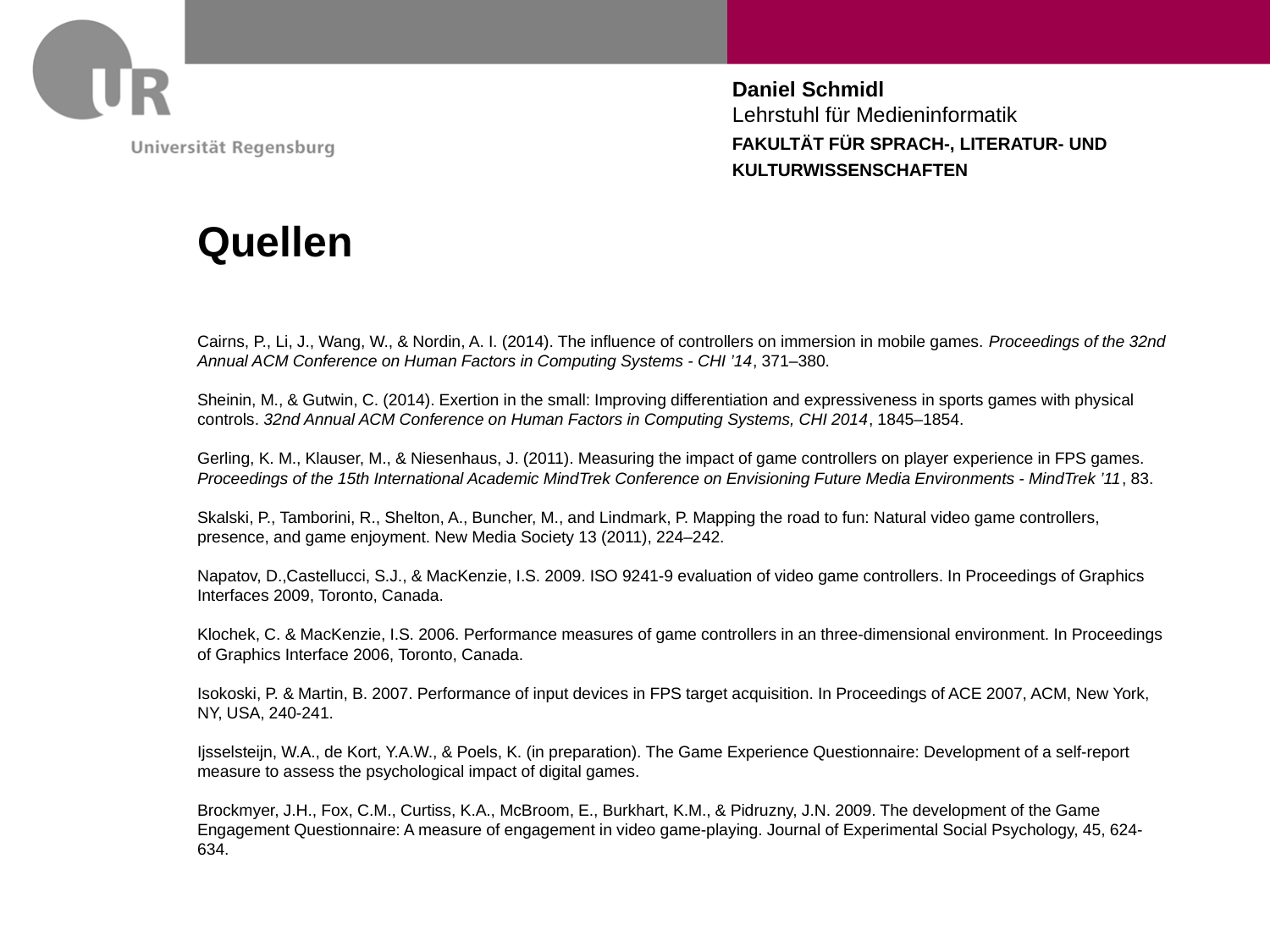

# Quellen
Cairns, P., Li, J., Wang, W., & Nordin, A. I. (2014). The influence of controllers on immersion in mobile games. Proceedings of the 32nd Annual ACM Conference on Human Factors in Computing Systems - CHI ’14, 371–380.

Sheinin, M., & Gutwin, C. (2014). Exertion in the small: Improving differentiation and expressiveness in sports games with physical controls. 32nd Annual ACM Conference on Human Factors in Computing Systems, CHI 2014, 1845–1854.

Gerling, K. M., Klauser, M., & Niesenhaus, J. (2011). Measuring the impact of game controllers on player experience in FPS games. Proceedings of the 15th International Academic MindTrek Conference on Envisioning Future Media Environments - MindTrek ’11, 83.
Skalski, P., Tamborini, R., Shelton, A., Buncher, M., and Lindmark, P. Mapping the road to fun: Natural video game controllers, presence, and game enjoyment. New Media Society 13 (2011), 224–242.

Napatov, D.,Castellucci, S.J., & MacKenzie, I.S. 2009. ISO 9241-9 evaluation of video game controllers. In Proceedings of Graphics Interfaces 2009, Toronto, Canada.

Klochek, C. & MacKenzie, I.S. 2006. Performance measures of game controllers in an three-dimensional environment. In Proceedings of Graphics Interface 2006, Toronto, Canada.

Isokoski, P. & Martin, B. 2007. Performance of input devices in FPS target acquisition. In Proceedings of ACE 2007, ACM, New York, NY, USA, 240-241.

Ijsselsteijn, W.A., de Kort, Y.A.W., & Poels, K. (in preparation). The Game Experience Questionnaire: Development of a self-report measure to assess the psychological impact of digital games.

Brockmyer, J.H., Fox, C.M., Curtiss, K.A., McBroom, E., Burkhart, K.M., & Pidruzny, J.N. 2009. The development of the Game Engagement Questionnaire: A measure of engagement in video game-playing. Journal of Experimental Social Psychology, 45, 624-634.